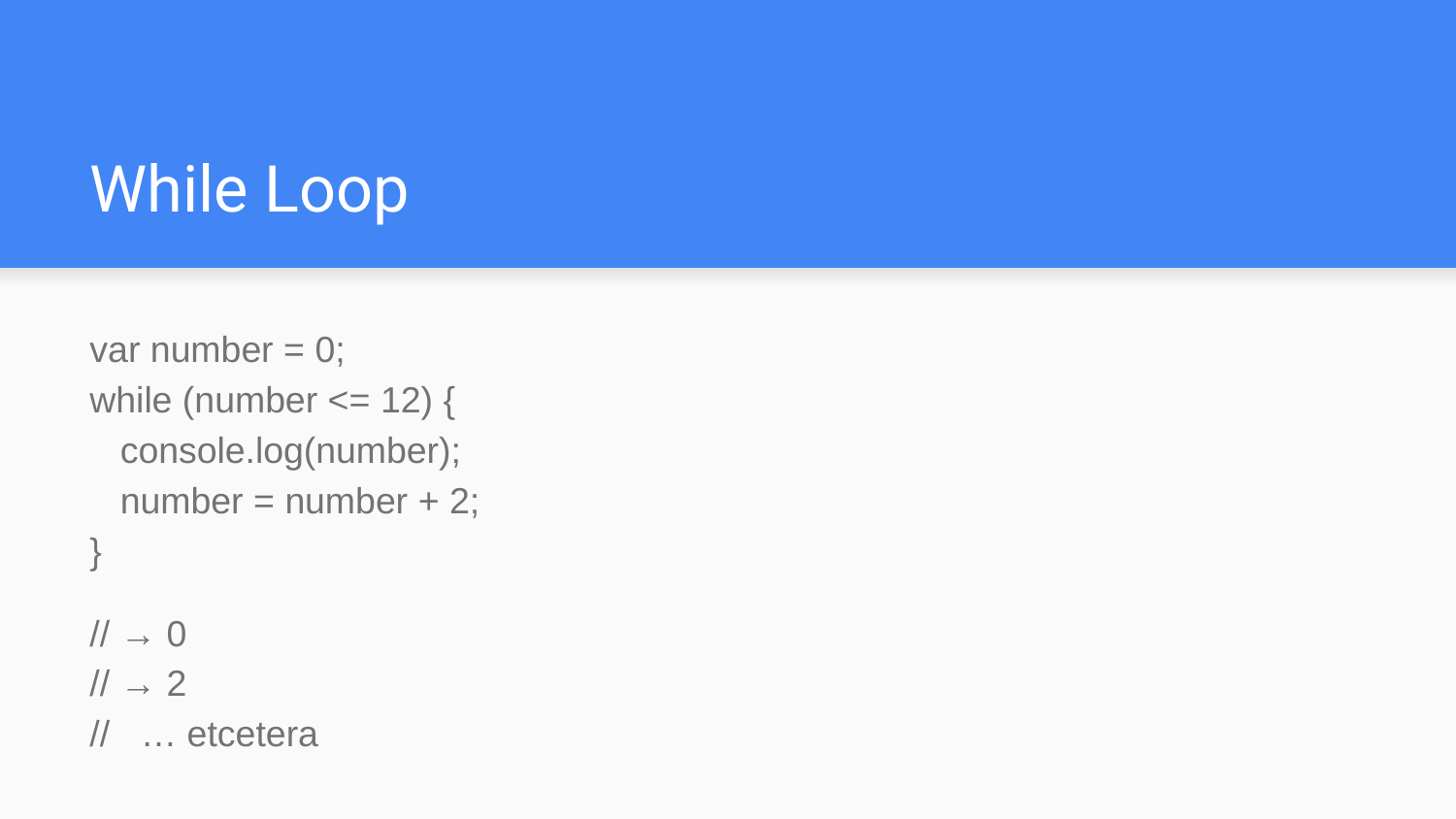

# While Loop
var number = 0;
while (number <= 12) {
   console.log(number);
   number = number + 2;
}
// → 0
// → 2
//   … etcetera